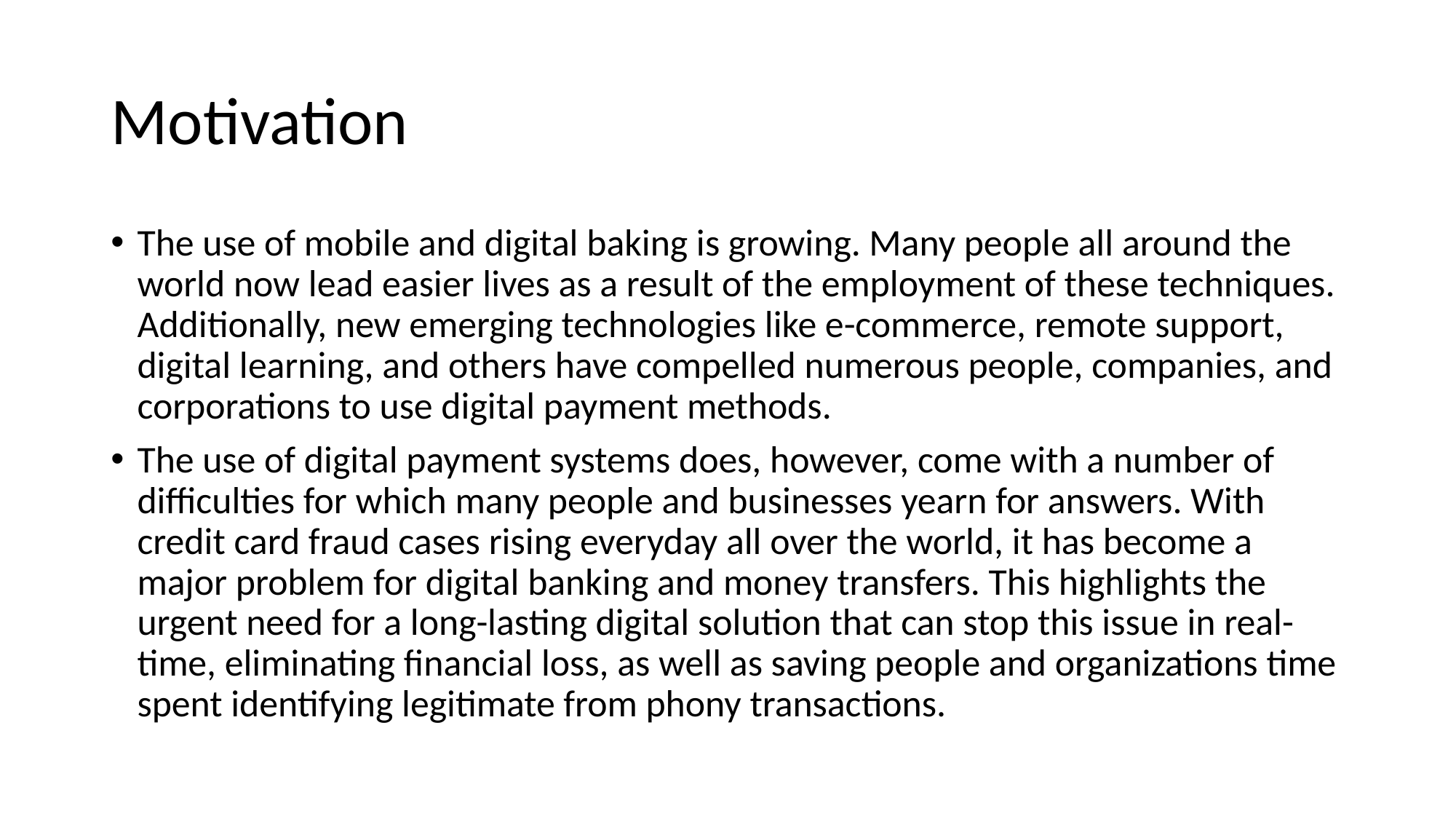

# Motivation
The use of mobile and digital baking is growing. Many people all around the world now lead easier lives as a result of the employment of these techniques. Additionally, new emerging technologies like e-commerce, remote support, digital learning, and others have compelled numerous people, companies, and corporations to use digital payment methods.
The use of digital payment systems does, however, come with a number of difficulties for which many people and businesses yearn for answers. With credit card fraud cases rising everyday all over the world, it has become a major problem for digital banking and money transfers. This highlights the urgent need for a long-lasting digital solution that can stop this issue in real-time, eliminating financial loss, as well as saving people and organizations time spent identifying legitimate from phony transactions.